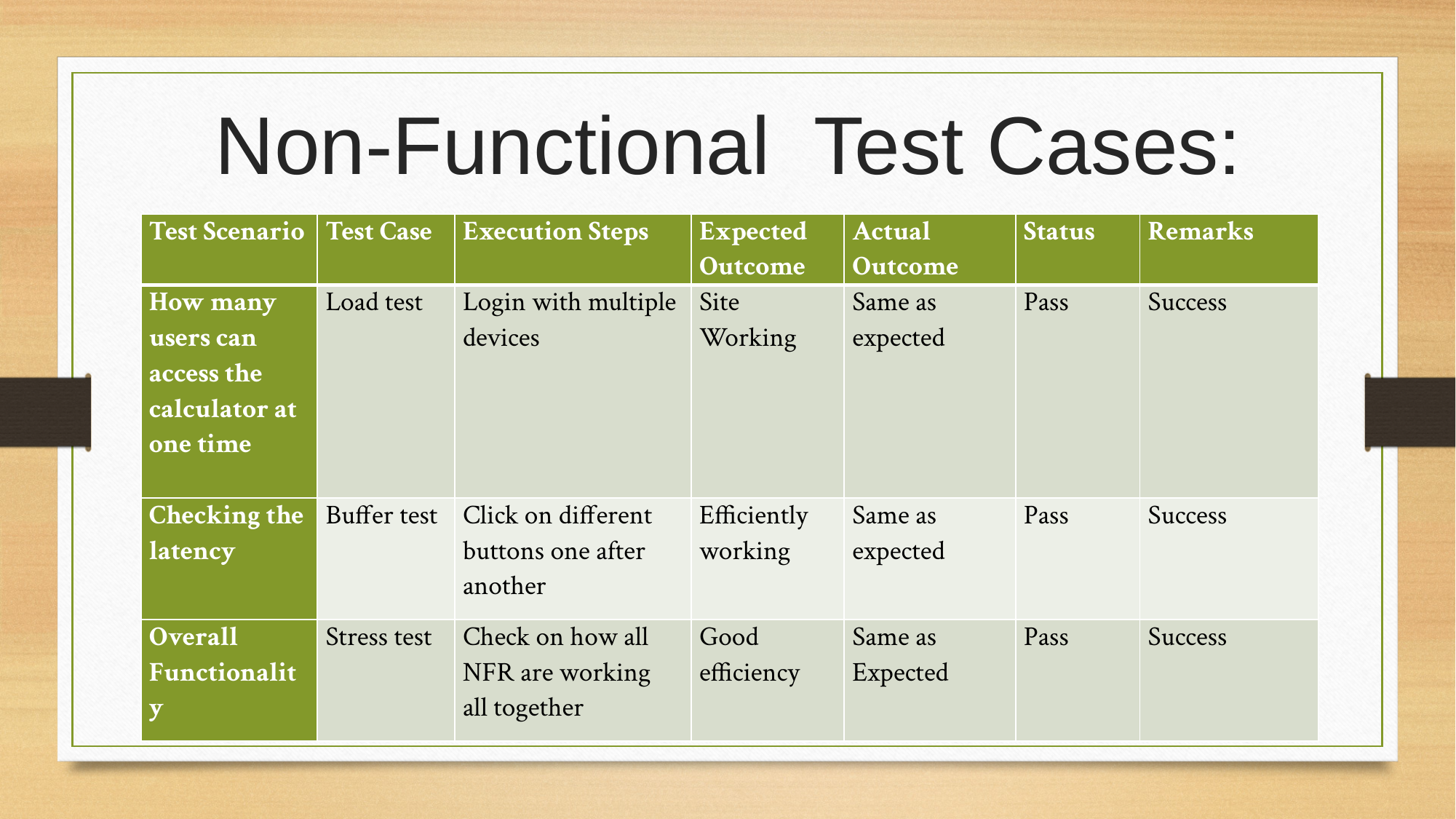

# Non-Functional  Test Cases:
| Test Scenario | Test Case | Execution Steps | Expected Outcome | Actual Outcome | Status | Remarks |
| --- | --- | --- | --- | --- | --- | --- |
| How many users can access the calculator at one time | Load test | Login with multiple devices | Site Working | Same as expected | Pass | Success |
| Checking the latency | Buffer test | Click on different buttons one after another | Efficiently working | Same as expected | Pass | Success |
| Overall Functionality | Stress test | Check on how all NFR are working all together | Good efficiency | Same as Expected | Pass | Success |